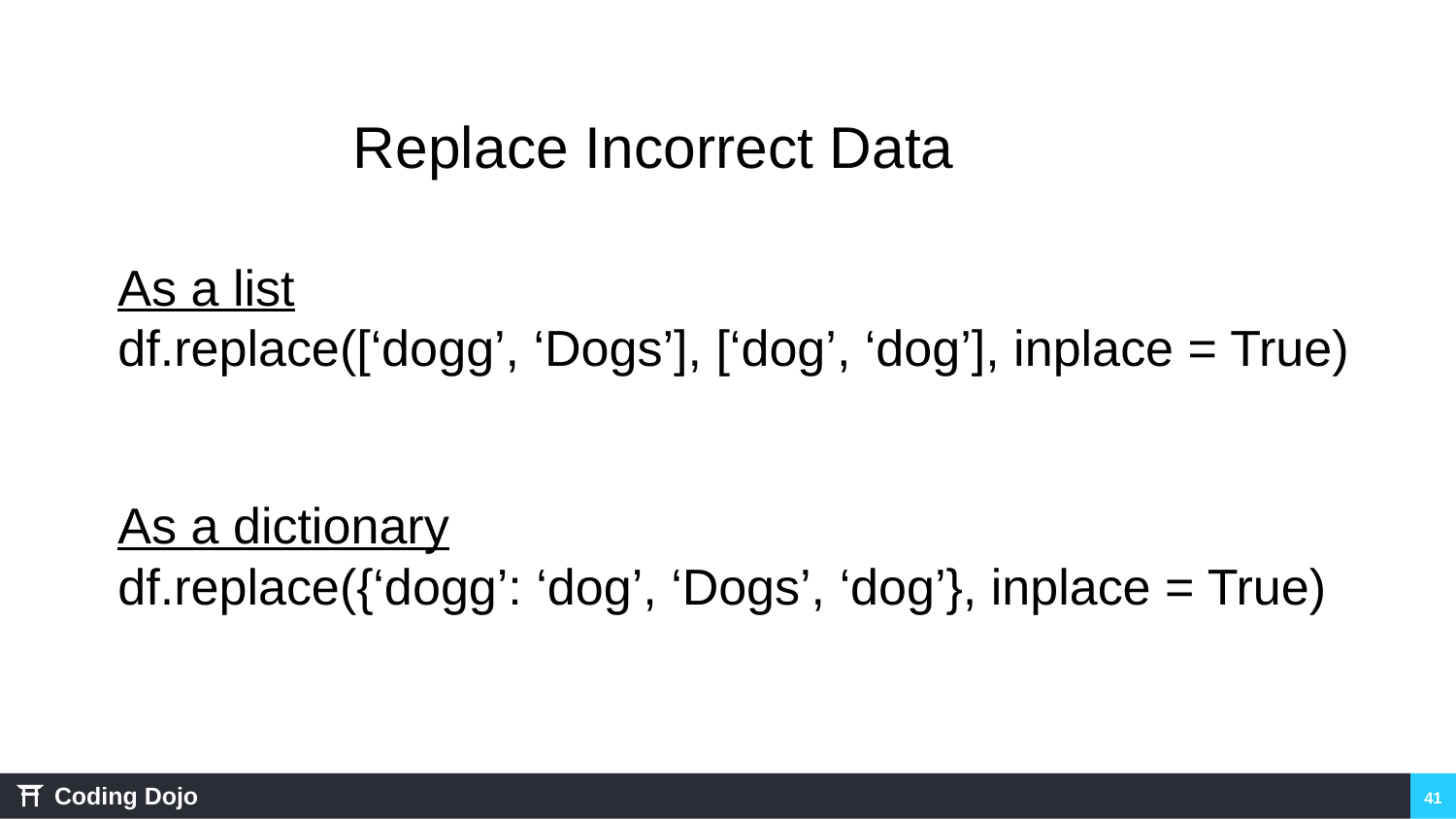

Replace Incorrect Data
As a list
df.replace([‘dogg’, ‘Dogs’], [‘dog’, ‘dog’], inplace = True)
As a dictionary
df.replace({‘dogg’: ‘dog’, ‘Dogs’, ‘dog’}, inplace = True)